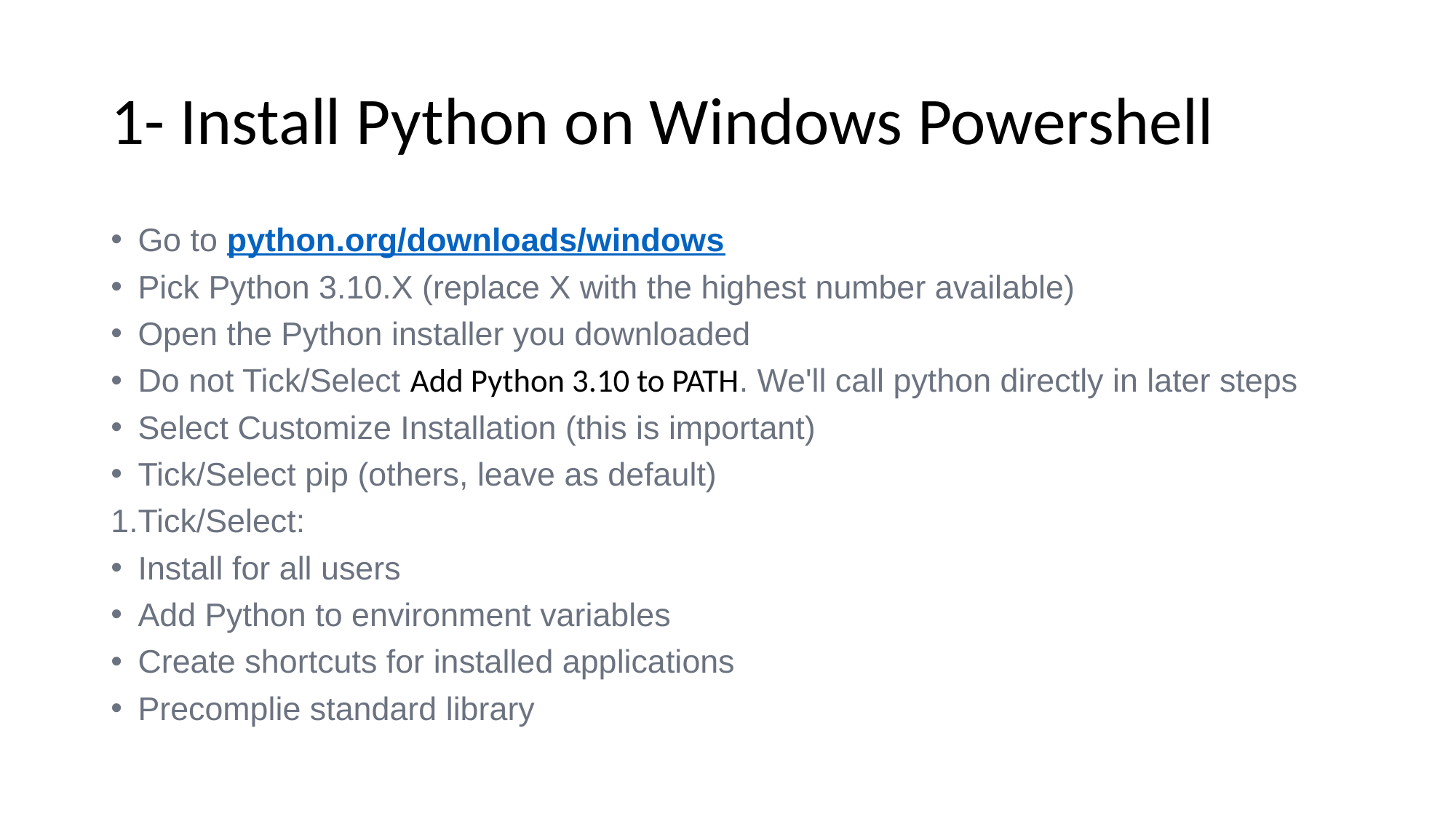

# 1- Install Python on Windows Powershell
Go to python.org/downloads/windows
Pick Python 3.10.X (replace X with the highest number available)
Open the Python installer you downloaded
Do not Tick/Select Add Python 3.10 to PATH. We'll call python directly in later steps
Select Customize Installation (this is important)
Tick/Select pip (others, leave as default)
Tick/Select:
Install for all users
Add Python to environment variables
Create shortcuts for installed applications
Precomplie standard library